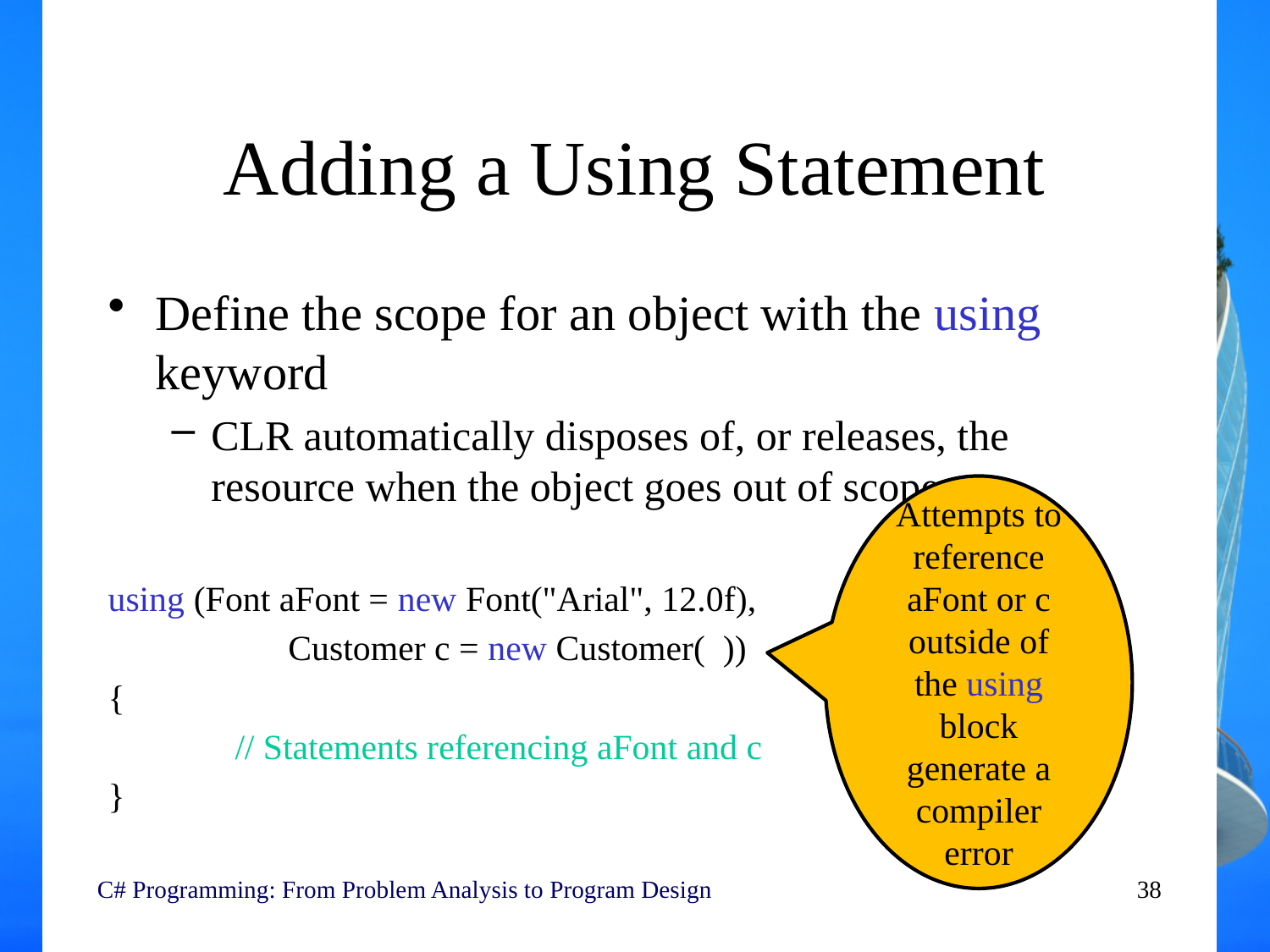

# Adding a Using Statement
Define the scope for an object with the using keyword
CLR automatically disposes of, or releases, the resource when the object goes out of scope

using (Font aFont = new Font("Arial", 12.0f),
	      Customer c = new Customer(  ))
{
	// Statements referencing aFont and c
}

Attempts to reference aFont or c outside of the using block generate a compiler error
C# Programming: From Problem Analysis to Program Design

38